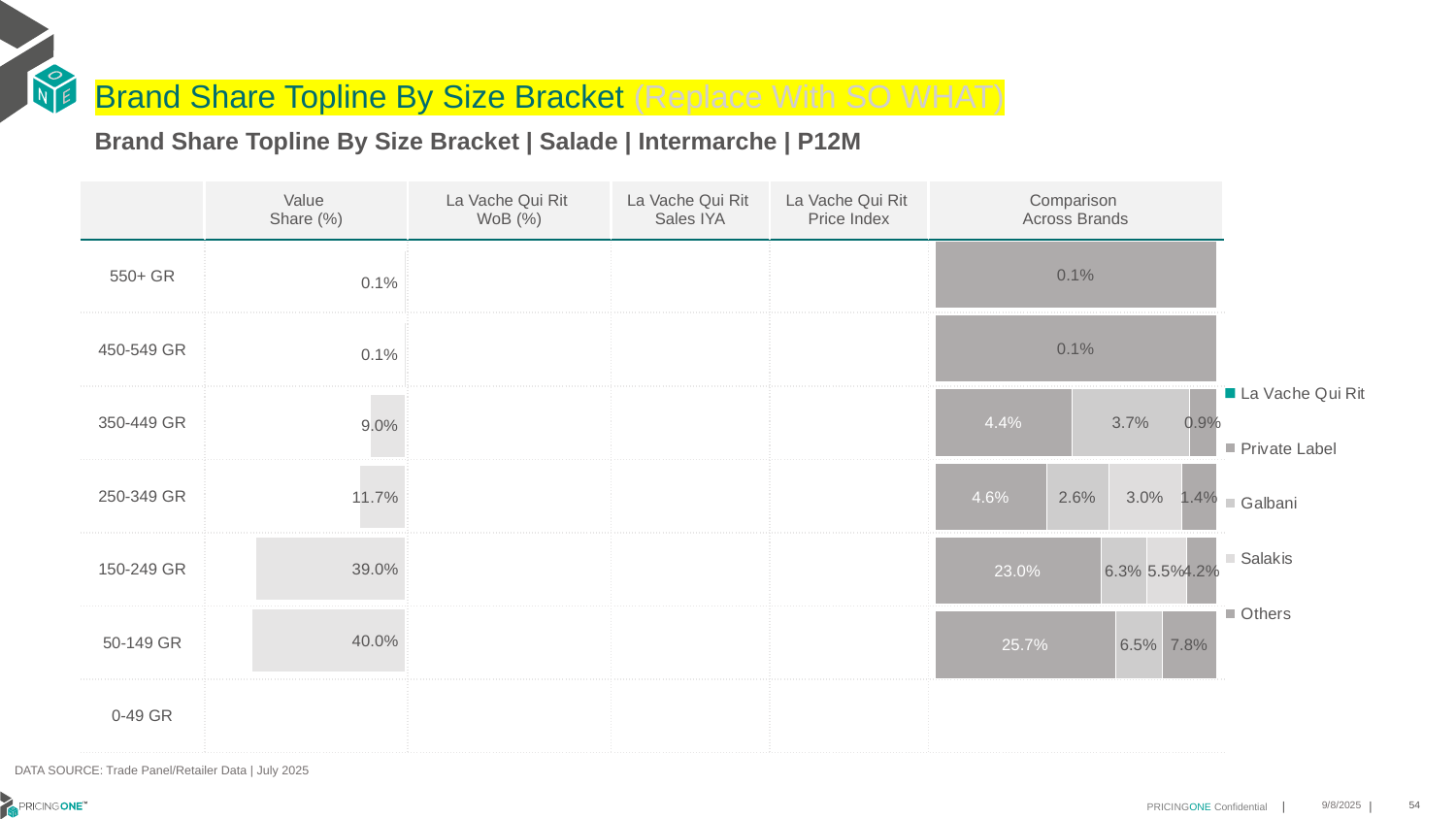

# Brand Share Topline By Size Bracket (Replace With SO WHAT)
Brand Share Topline By Size Bracket | Salade | Intermarche | P12M
|  | Value Share (%) | La Vache Qui Rit WoB (%) | La Vache Qui Rit Sales IYA | La Vache Qui Rit Price Index | Comparison Across Brands |
| --- | --- | --- | --- | --- | --- |
| 550+ GR |  |  |  |  |  |
| 450-549 GR |  |  |  |  |  |
| 350-449 GR |  |  |  |  |  |
| 250-349 GR |  |  |  |  |  |
| 150-249 GR |  |  |  |  |  |
| 50-149 GR |  |  |  |  |  |
| 0-49 GR |  |  |  |  |  |

### Chart

| Category | La Vache Qui Rit | Private Label | Galbani | Salakis | Others |
|---|---|---|---|---|---|
| 550+ GR | None | None | None | None | 0.0010682222764157067 |
| 450-549 GR | None | None | None | None | 0.0007894530589861859 |
| 350-449 GR | None | 0.04403468962233867 | 0.037425965099852465 | None | 0.0087914484631603 |
| 250-349 GR | None | 0.04641795483792411 | 0.02571603095808374 | 0.030499612122524087 | 0.014497757791597572 |
| 150-249 GR | None | 0.22957245323304334 | 0.06335847052408103 | 0.05529659623155293 | 0.04205299998982708 |
| 50-149 GR | None | 0.2569702781313967 | 0.06548908906732785 | None | 0.07801897859188817 |
| 0-49 GR | None | None | None | None | None |

### Chart

| Category | Value Share |
|---|---|
|  | 0.0010682222764157067 |

### Chart

| Category | Brand WoB % |
|---|---|
|  | None |
DATA SOURCE: Trade Panel/Retailer Data | July 2025

9/8/2025
54